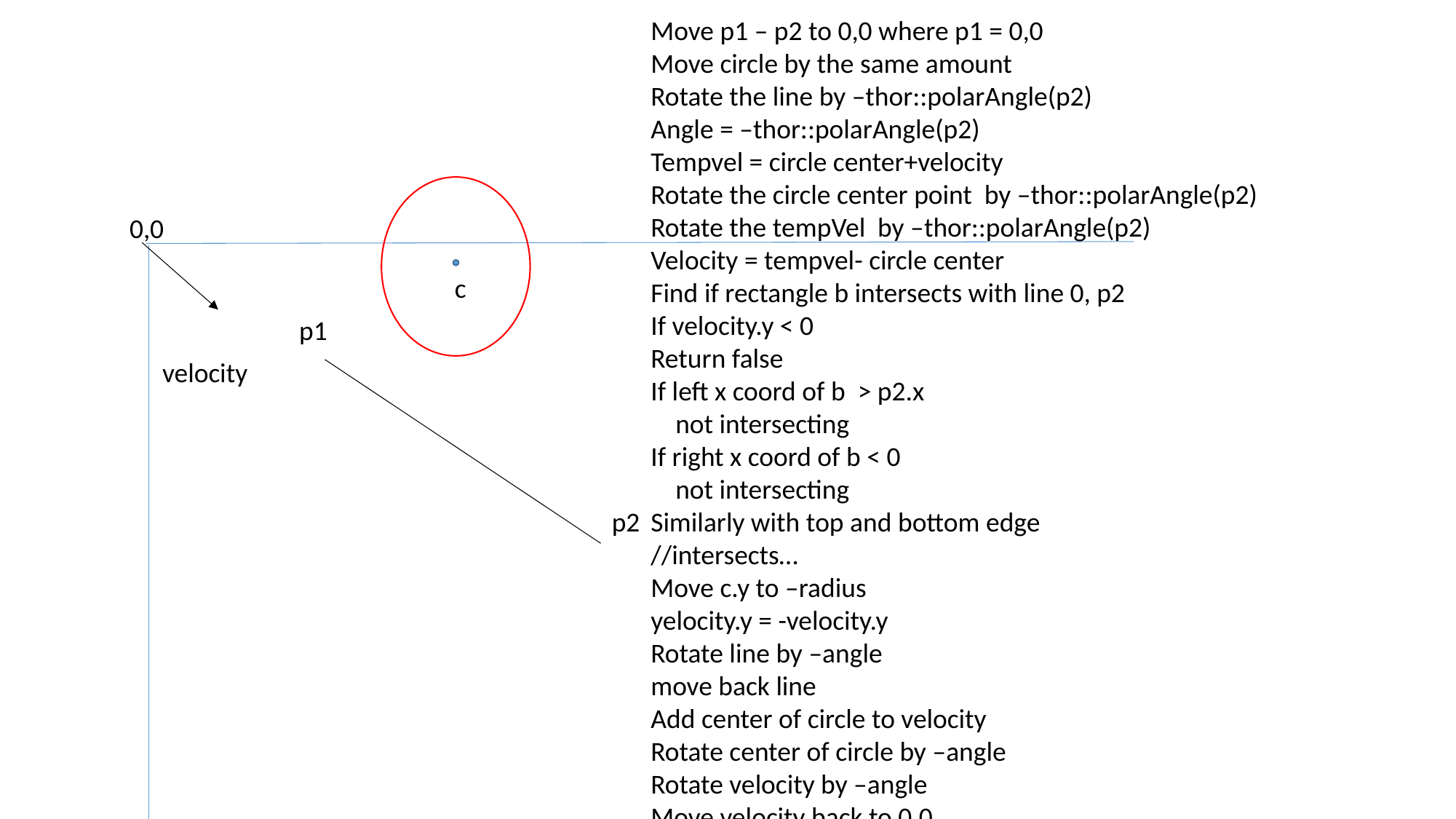

Move p1 – p2 to 0,0 where p1 = 0,0
Move circle by the same amount
Rotate the line by –thor::polarAngle(p2)
Angle = –thor::polarAngle(p2)
Tempvel = circle center+velocity
Rotate the circle center point  by –thor::polarAngle(p2)
Rotate the tempVel  by –thor::polarAngle(p2)
Velocity = tempvel- circle center
Find if rectangle b intersects with line 0, p2
If velocity.y < 0
Return false
If left x coord of b  > p2.x
    not intersecting
If right x coord of b < 0
    not intersecting
Similarly with top and bottom edge
//intersects…
Move c.y to –radius
yelocity.y = -velocity.y
Rotate line by –angle
move back line
Add center of circle to velocity
Rotate center of circle by –angle
Rotate velocity by –angle
Move velocity back to 0,0
Move circle same amount that line was moved

c
0,0
p1
velocity
p2